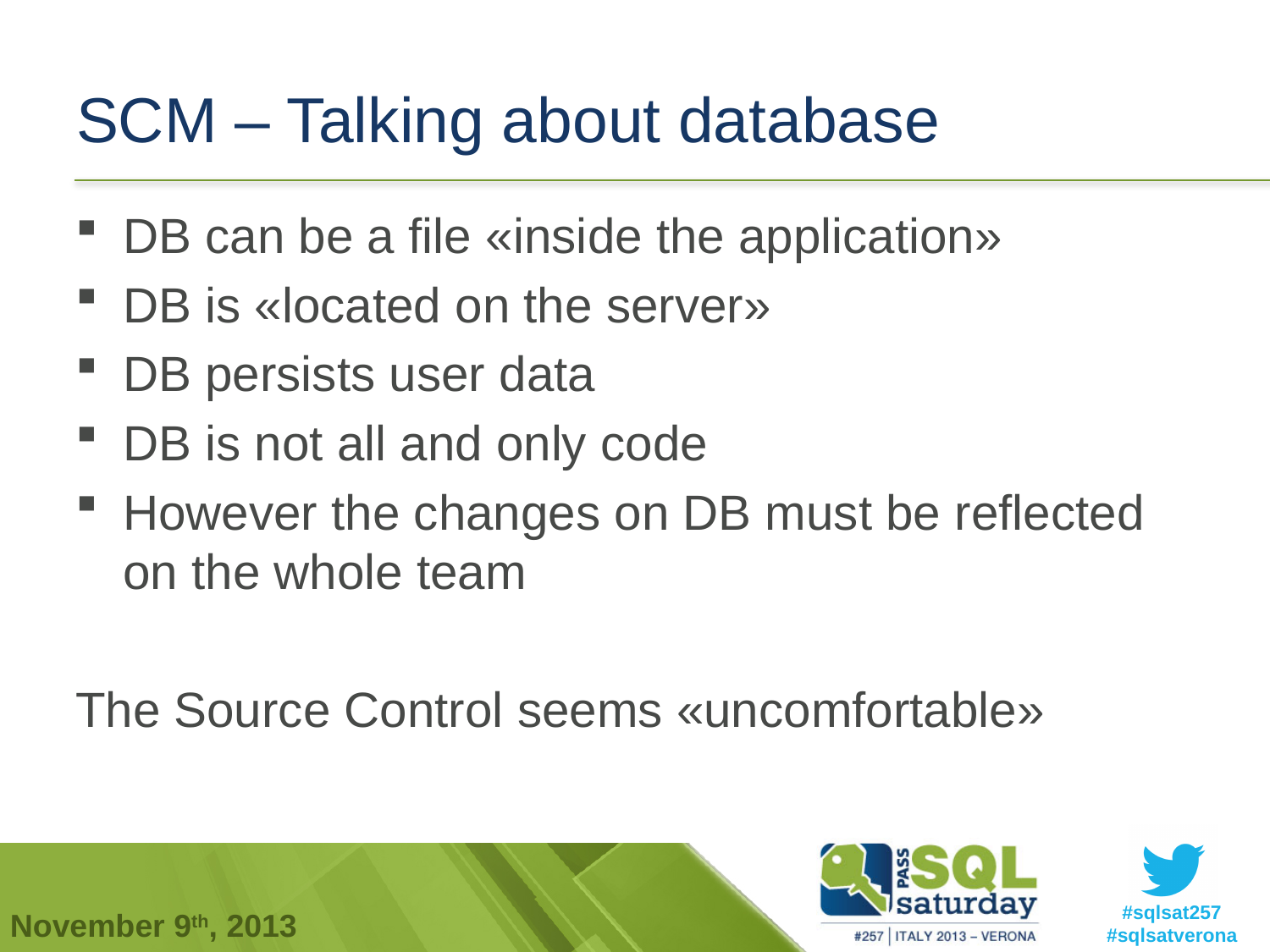

# SCM – Talking about database
DB can be a file «inside the application»
DB is «located on the server»
DB persists user data
DB is not all and only code
However the changes on DB must be reflected on the whole team

The Source Control seems «uncomfortable»